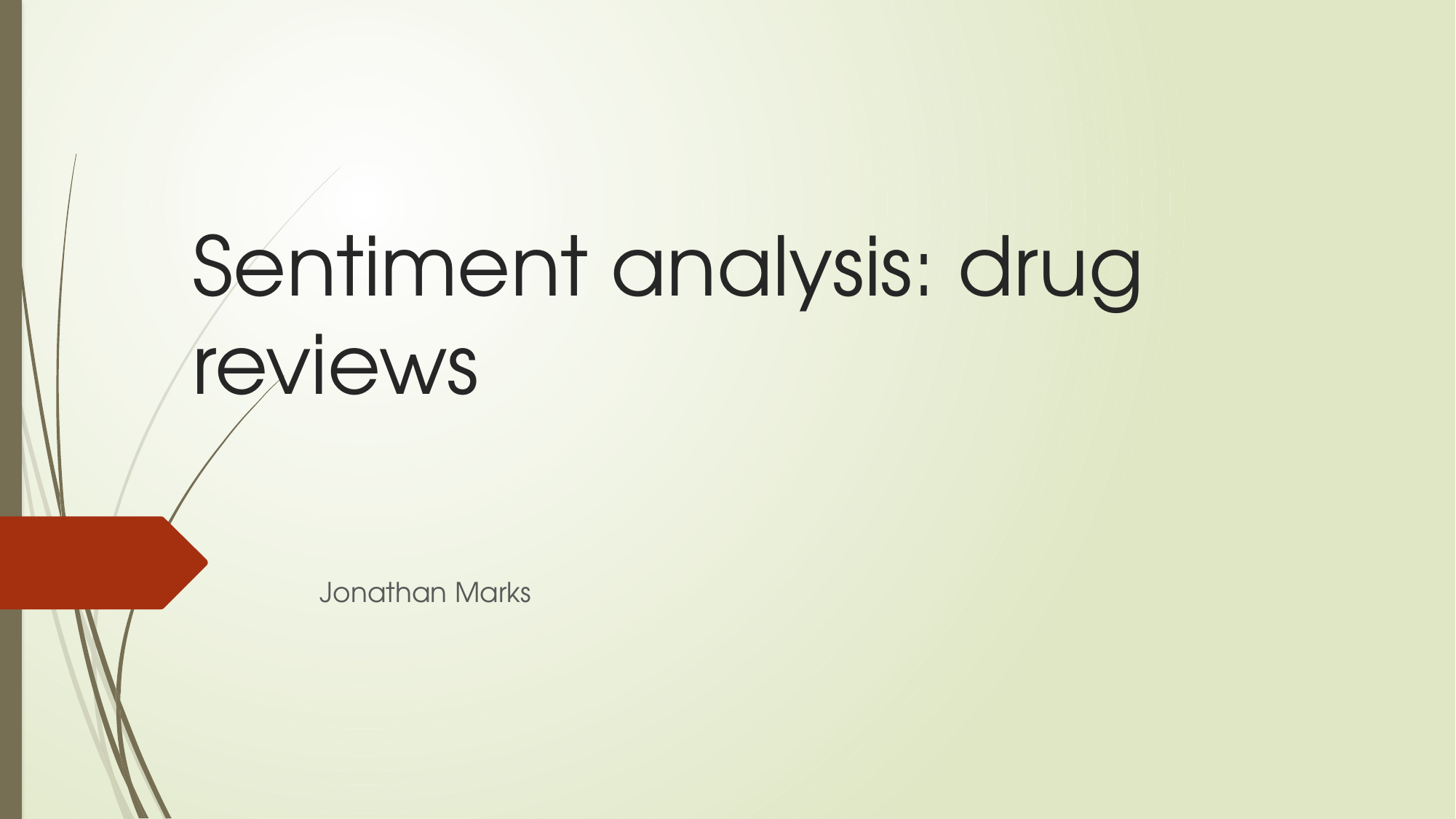

# Sentiment analysis: drug reviews
Jonathan Marks